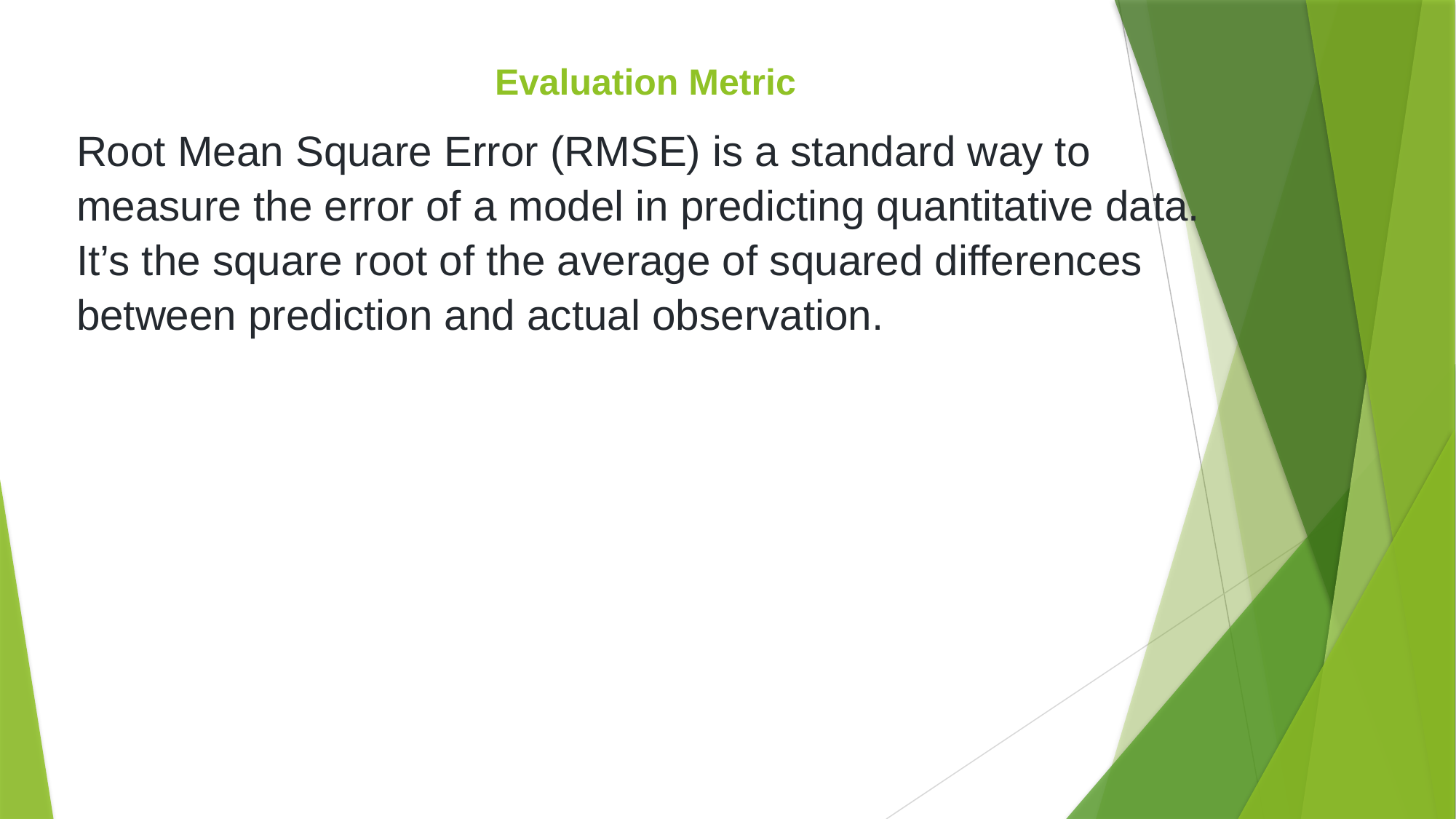

Evaluation Metric
Root Mean Square Error (RMSE) is a standard way to measure the error of a model in predicting quantitative data. It’s the square root of the average of squared differences between prediction and actual observation.